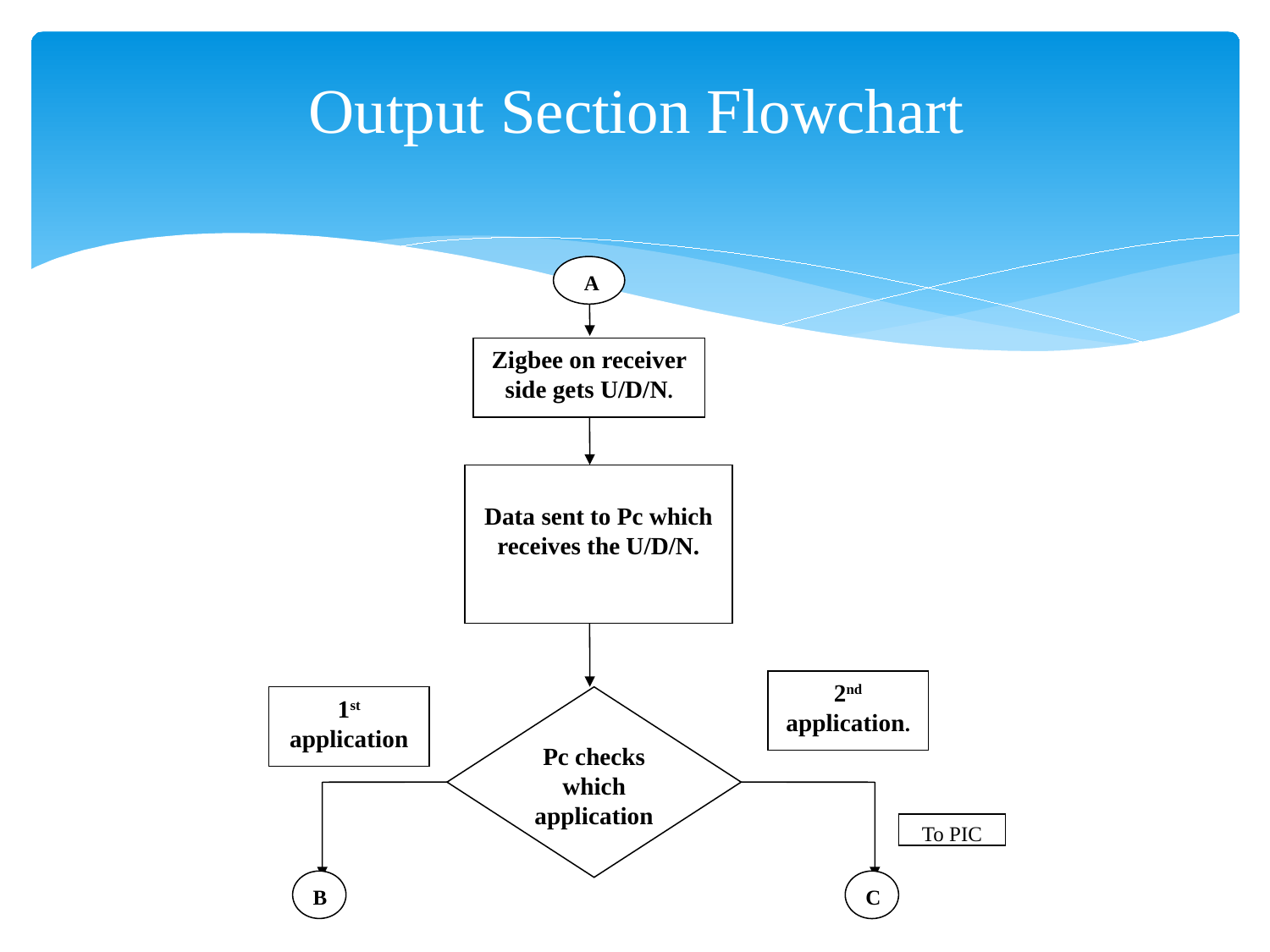

# Output Section Flowchart

 A

Zigbee on receiver side gets U/D/N.

Data sent to Pc which receives the U/D/N.

2nd application.
1st application
Pc checks which application

To PIC
B
C